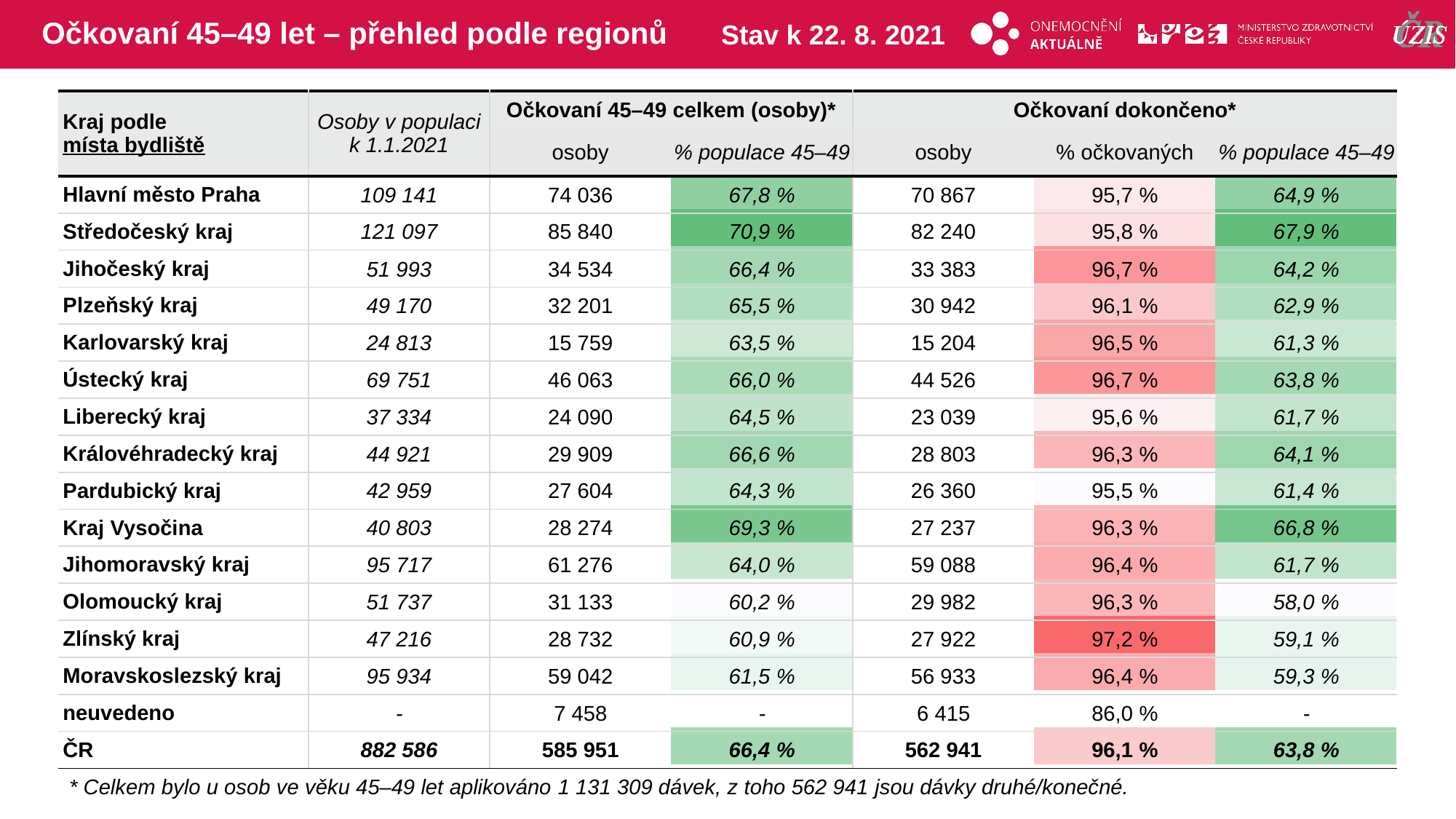

# Očkovaní 45–49 let – přehled podle regionů
Stav k 22. 8. 2021
| Kraj podle místa bydliště | Osoby v populaci k 1.1.2021 | Očkovaní 45–49 celkem (osoby)\* |  | Očkovaní dokončeno\* |  |  |
| --- | --- | --- | --- | --- | --- | --- |
|  |  | osoby | % populace 45–49 | osoby | % očkovaných | % populace 45–49 |
| Hlavní město Praha | 109 141 | 74 036 | 67,8 % | 70 867 | 95,7 % | 64,9 % |
| Středočeský kraj | 121 097 | 85 840 | 70,9 % | 82 240 | 95,8 % | 67,9 % |
| Jihočeský kraj | 51 993 | 34 534 | 66,4 % | 33 383 | 96,7 % | 64,2 % |
| Plzeňský kraj | 49 170 | 32 201 | 65,5 % | 30 942 | 96,1 % | 62,9 % |
| Karlovarský kraj | 24 813 | 15 759 | 63,5 % | 15 204 | 96,5 % | 61,3 % |
| Ústecký kraj | 69 751 | 46 063 | 66,0 % | 44 526 | 96,7 % | 63,8 % |
| Liberecký kraj | 37 334 | 24 090 | 64,5 % | 23 039 | 95,6 % | 61,7 % |
| Královéhradecký kraj | 44 921 | 29 909 | 66,6 % | 28 803 | 96,3 % | 64,1 % |
| Pardubický kraj | 42 959 | 27 604 | 64,3 % | 26 360 | 95,5 % | 61,4 % |
| Kraj Vysočina | 40 803 | 28 274 | 69,3 % | 27 237 | 96,3 % | 66,8 % |
| Jihomoravský kraj | 95 717 | 61 276 | 64,0 % | 59 088 | 96,4 % | 61,7 % |
| Olomoucký kraj | 51 737 | 31 133 | 60,2 % | 29 982 | 96,3 % | 58,0 % |
| Zlínský kraj | 47 216 | 28 732 | 60,9 % | 27 922 | 97,2 % | 59,1 % |
| Moravskoslezský kraj | 95 934 | 59 042 | 61,5 % | 56 933 | 96,4 % | 59,3 % |
| neuvedeno | - | 7 458 | - | 6 415 | 86,0 % | - |
| ČR | 882 586 | 585 951 | 66,4 % | 562 941 | 96,1 % | 63,8 % |
|  |  |  |  |  |  |
| --- | --- | --- | --- | --- | --- |
|  |  |  |  |  |  |
|  |  |  |  |  |  |
|  |  |  |  |  |  |
|  |  |  |  |  |  |
|  |  |  |  |  |  |
|  |  |  |  |  |  |
|  |  |  |  |  |  |
|  |  |  |  |  |  |
|  |  |  |  |  |  |
|  |  |  |  |  |  |
|  |  |  |  |  |  |
|  |  |  |  |  |  |
|  |  |  |  |  |  |
|  |  |  |  |  |  |
|  |  |  |  |  |  |
* Celkem bylo u osob ve věku 45–49 let aplikováno 1 131 309 dávek, z toho 562 941 jsou dávky druhé/konečné.